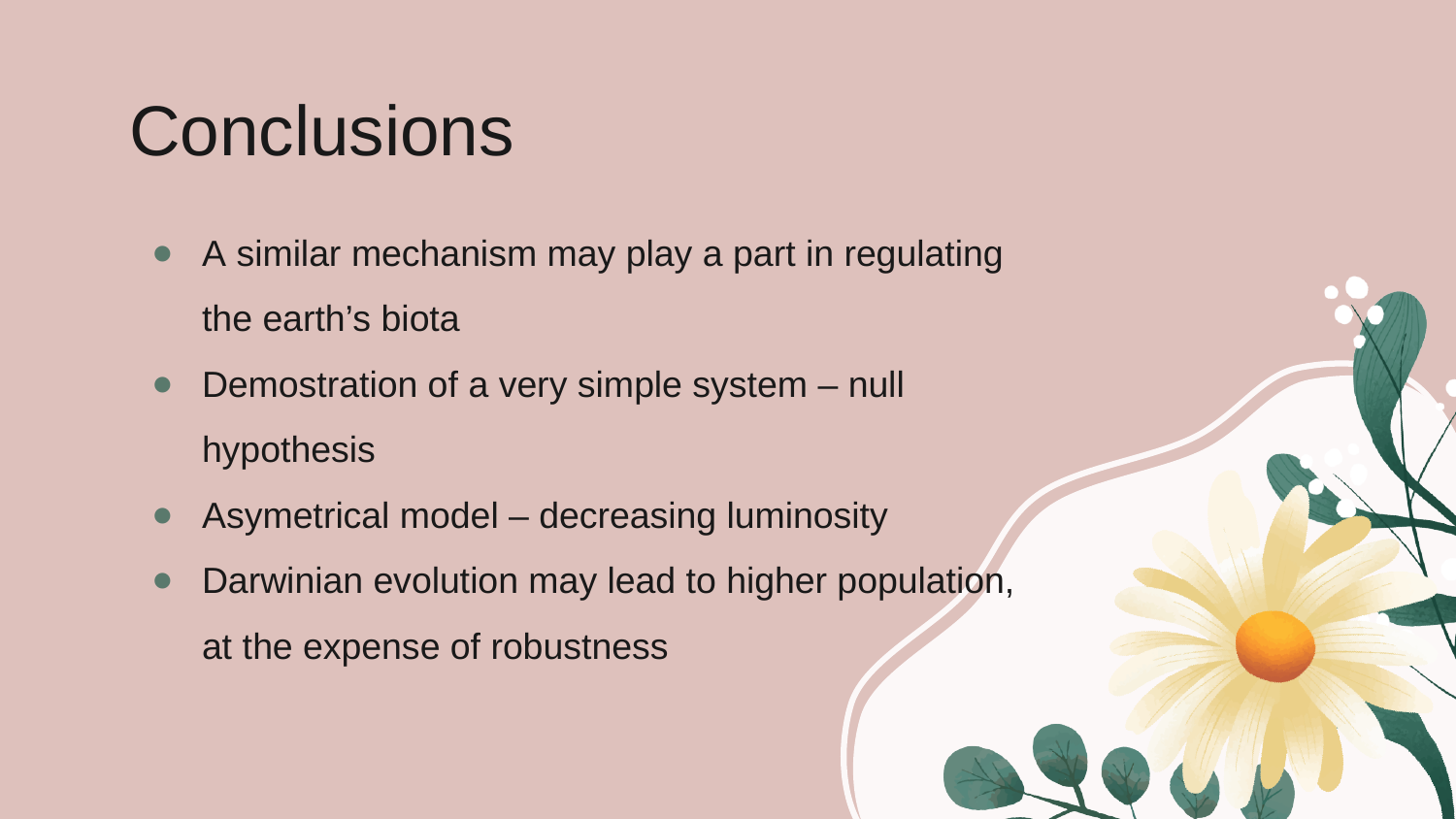

# Conclusions
A similar mechanism may play a part in regulating the earth’s biota
Demostration of a very simple system – null hypothesis
Asymetrical model – decreasing luminosity
Darwinian evolution may lead to higher population, at the expense of robustness